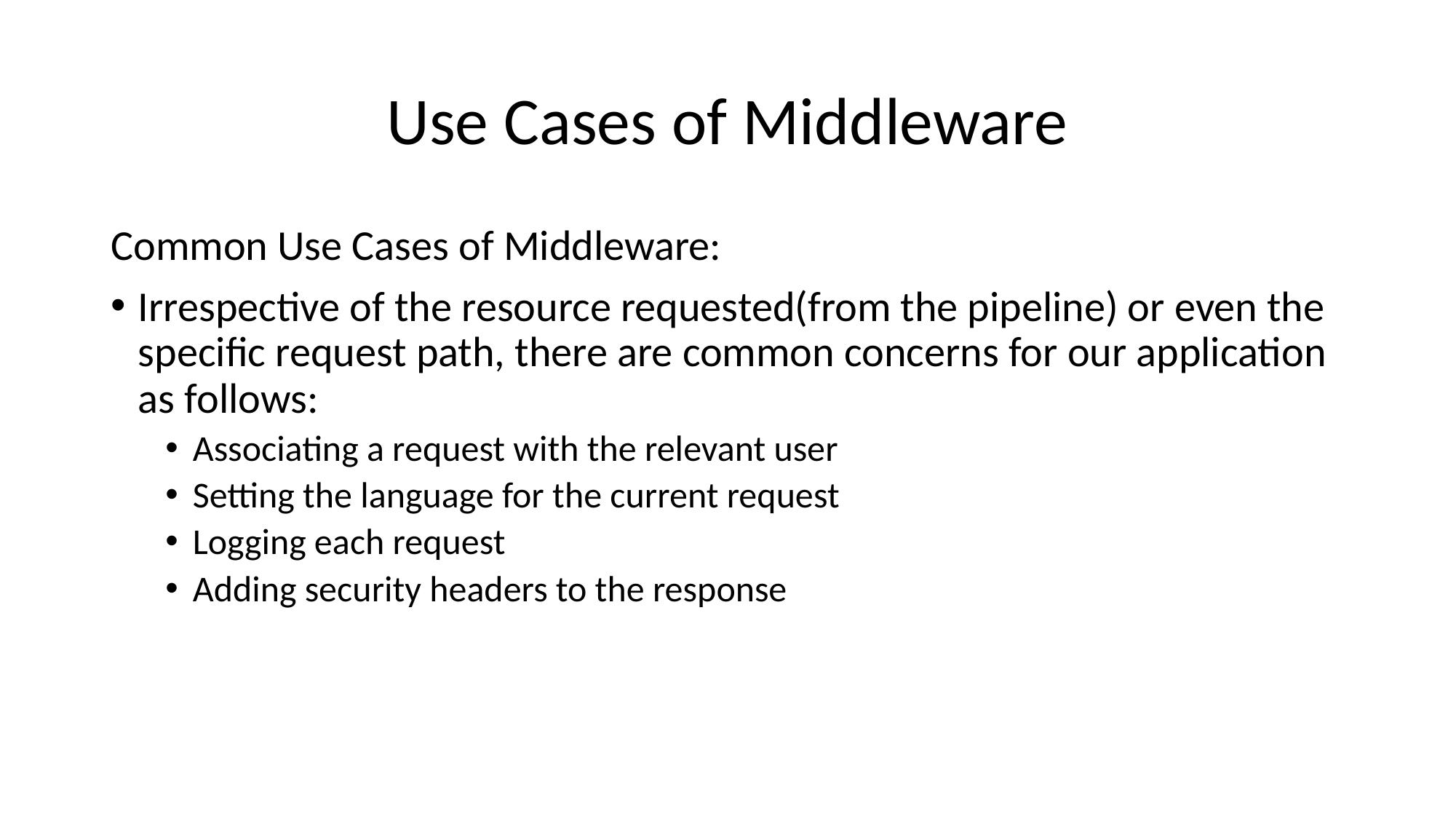

# Use Cases of Middleware
Common Use Cases of Middleware:
Irrespective of the resource requested(from the pipeline) or even the specific request path, there are common concerns for our application as follows:
Associating a request with the relevant user
Setting the language for the current request
Logging each request
Adding security headers to the response